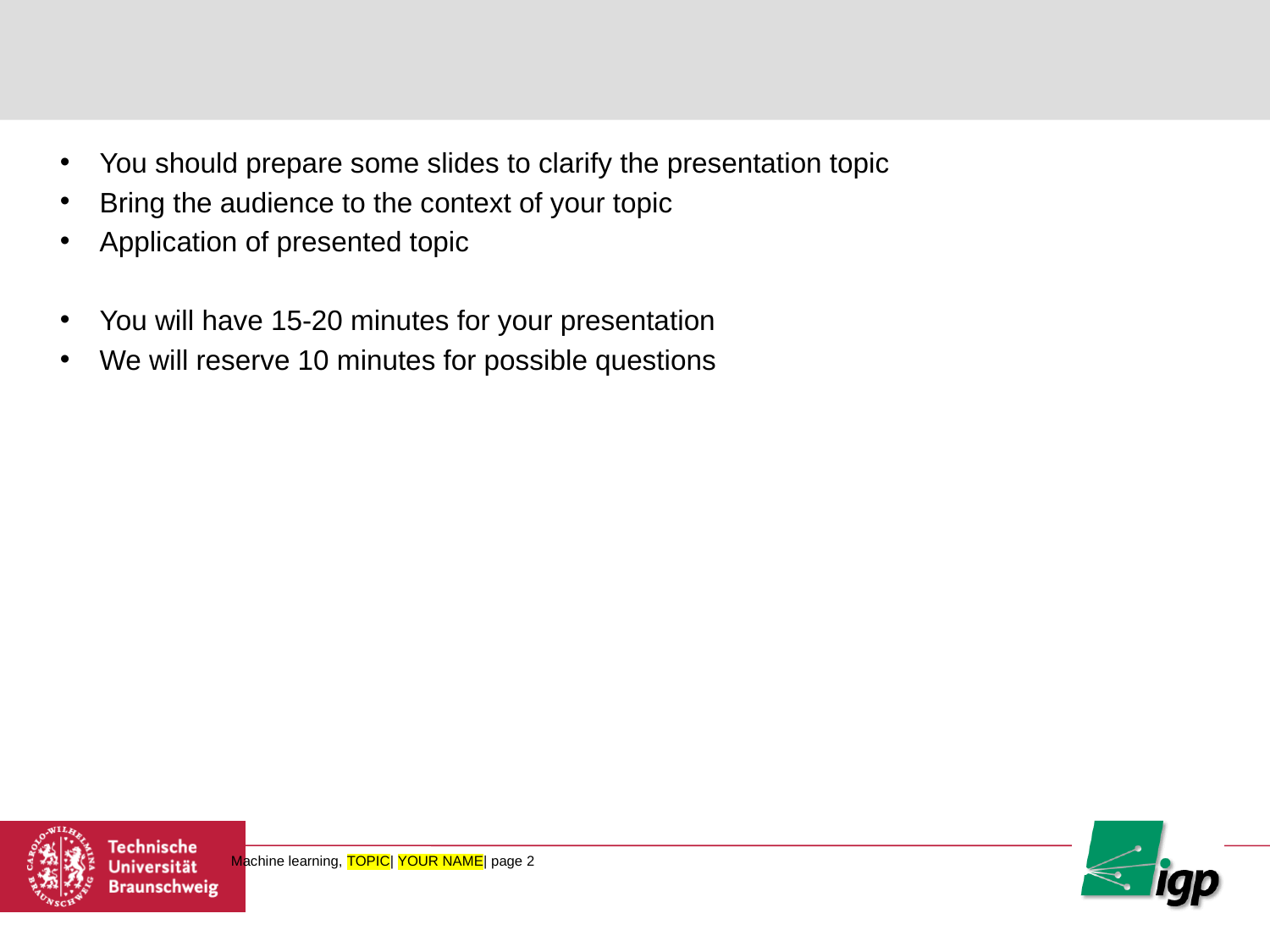

#
You should prepare some slides to clarify the presentation topic
Bring the audience to the context of your topic
Application of presented topic

You will have 15-20 minutes for your presentation
We will reserve 10 minutes for possible questions